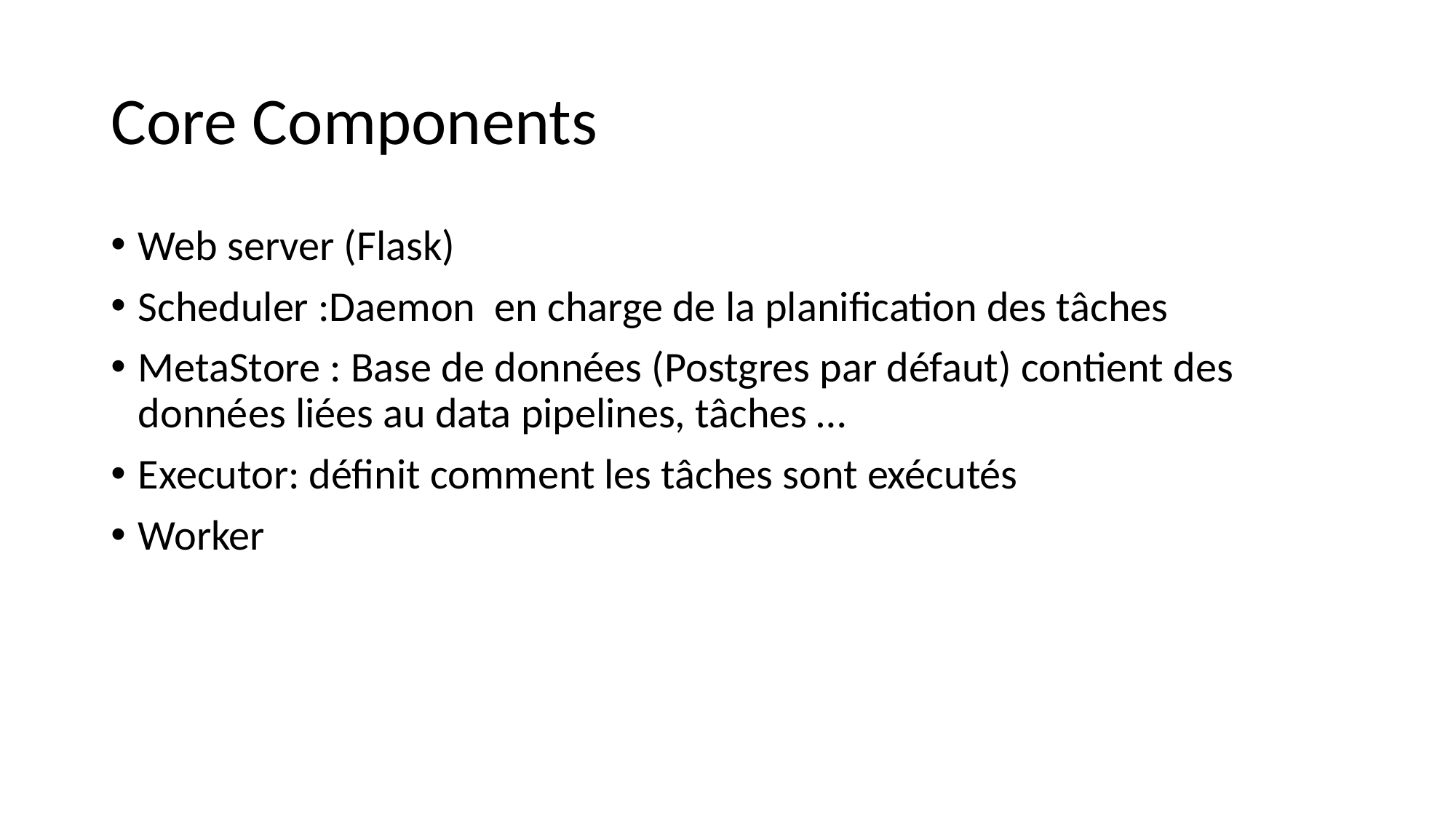

# Core Components
Web server (Flask)
Scheduler :Daemon  en charge de la planification des tâches
MetaStore : Base de données (Postgres par défaut) contient des données liées au data pipelines, tâches …
Executor: définit comment les tâches sont exécutés
Worker